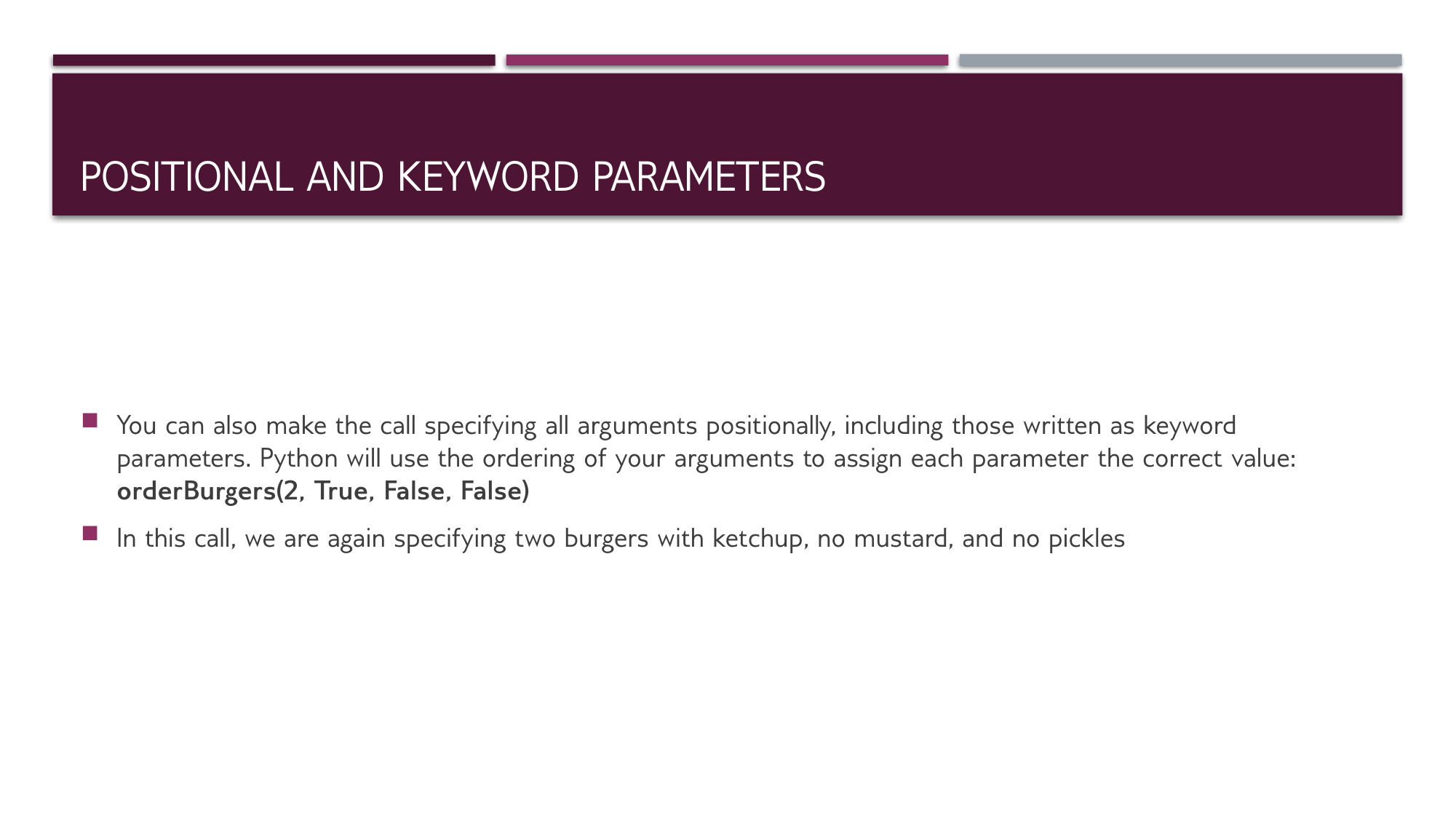

# POSITIONAL AND KEYWORD PARAMETERS
You can also make the call specifying all arguments positionally, including those written as keyword parameters. Python will use the ordering of your arguments to assign each parameter the correct value:
orderBurgers(2, True, False, False)
In this call, we are again specifying two burgers with ketchup, no mustard, and no pickles